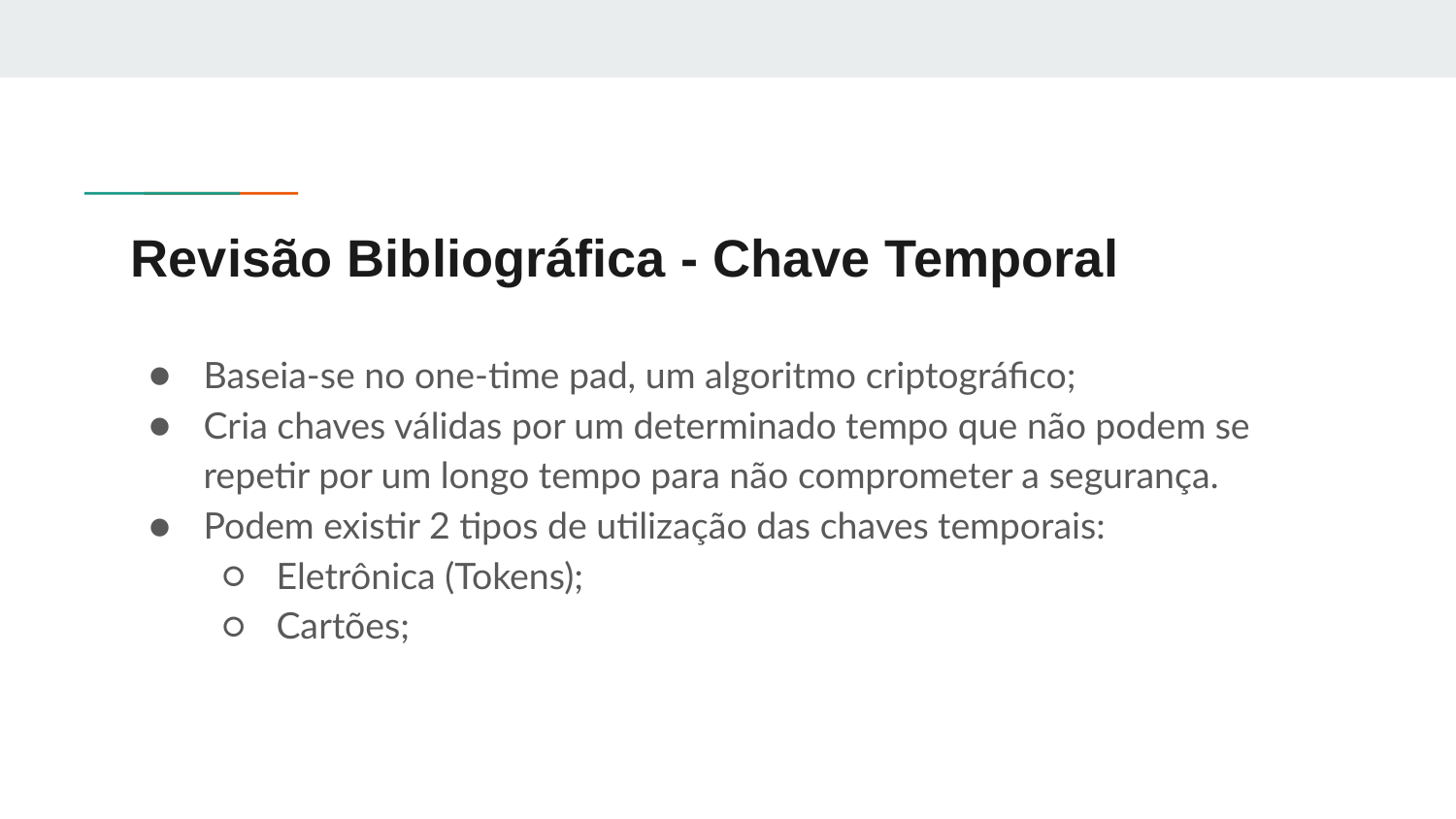

# Revisão Bibliográfica - Chave Temporal
Baseia-se no one-time pad, um algoritmo criptográfico;
Cria chaves válidas por um determinado tempo que não podem se repetir por um longo tempo para não comprometer a segurança.
Podem existir 2 tipos de utilização das chaves temporais:
Eletrônica (Tokens);
Cartões;